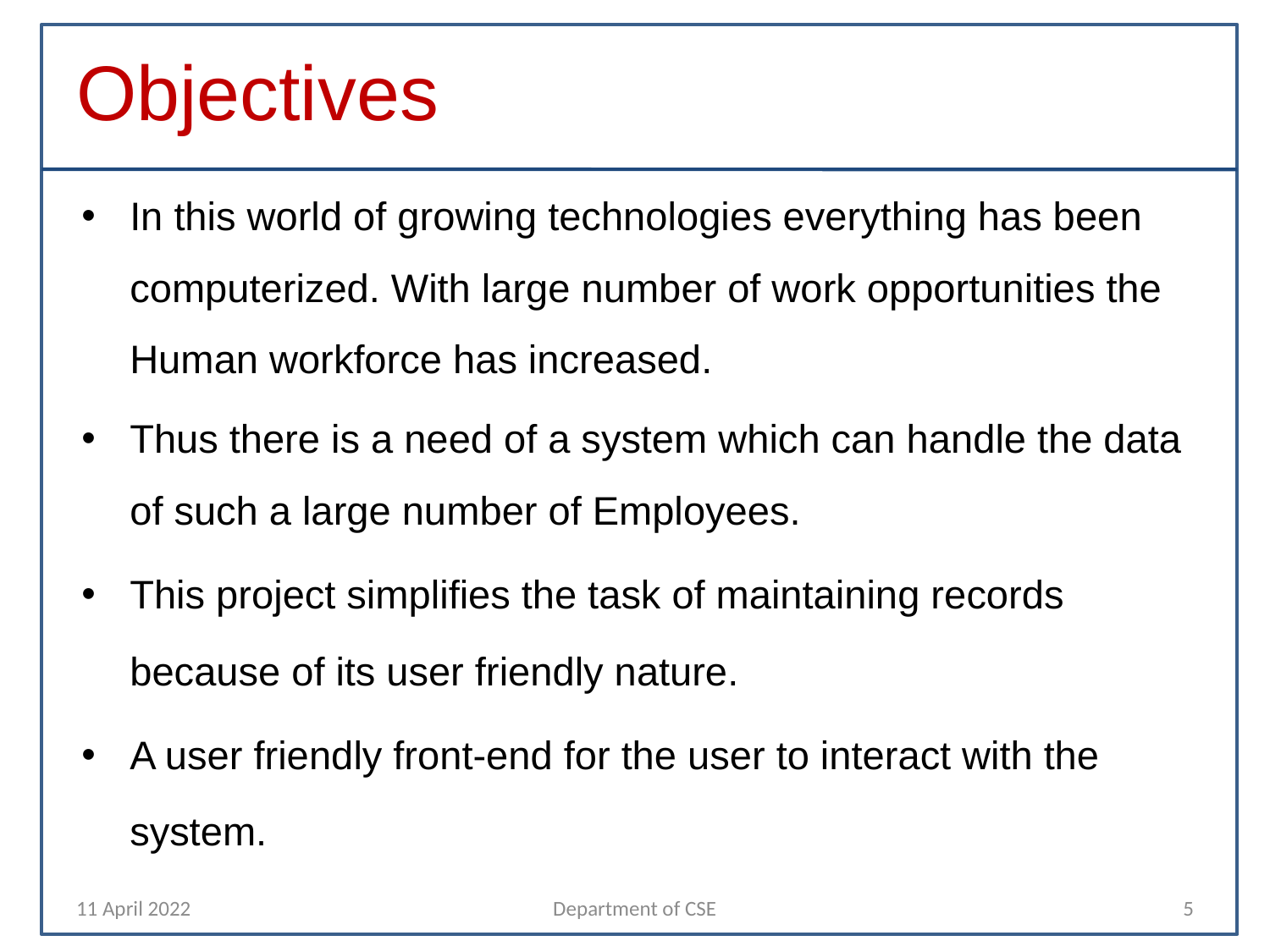

# Objectives
In this world of growing technologies everything has been computerized. With large number of work opportunities the Human workforce has increased.
Thus there is a need of a system which can handle the data of such a large number of Employees.
This project simplifies the task of maintaining records because of its user friendly nature.
A user friendly front-end for the user to interact with the system.

11 April 2022
Department of CSE
5